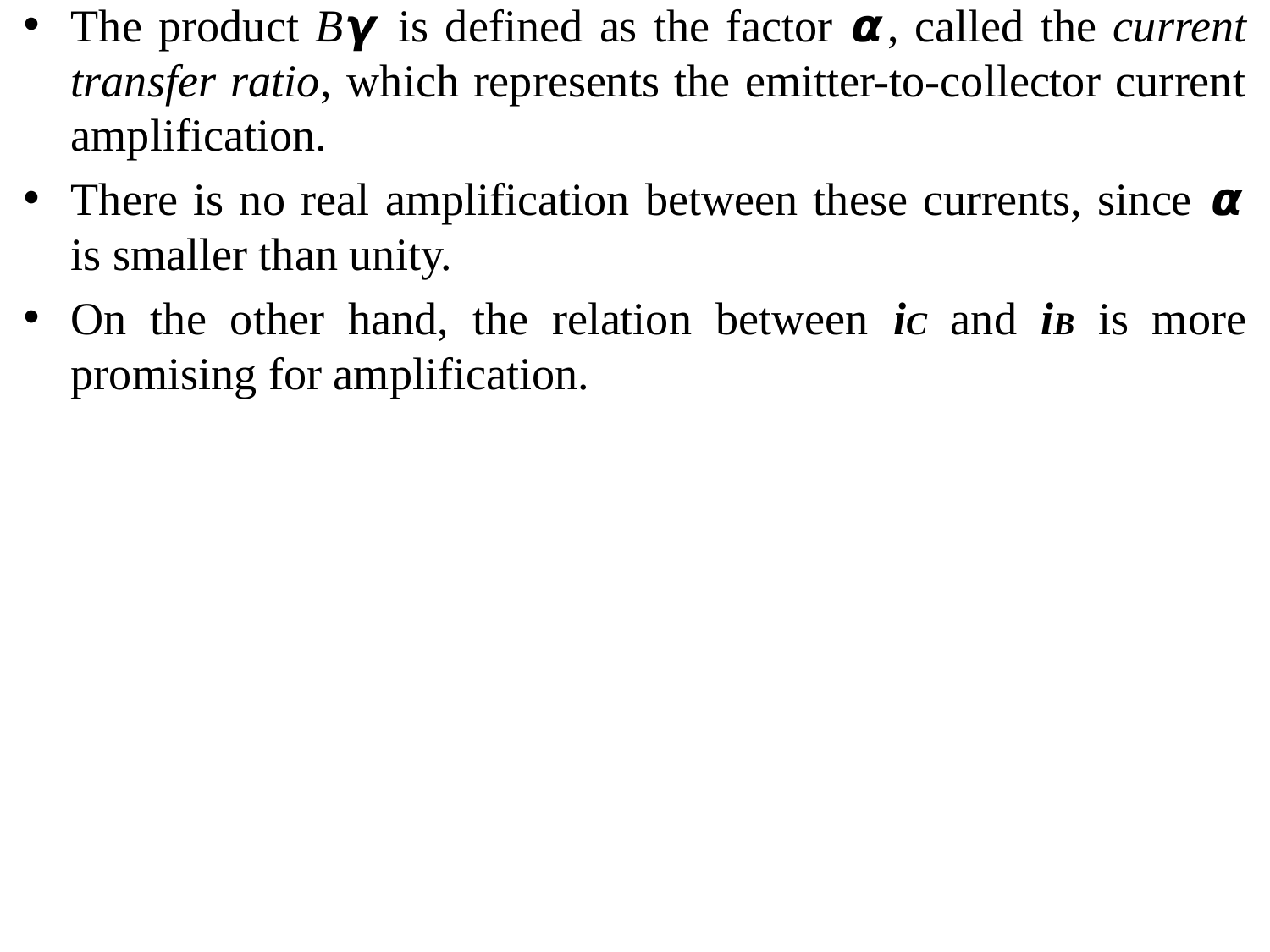

The product B𝞬 is defined as the factor 𝞪, called the current transfer ratio, which represents the emitter-to-collector current amplification.
There is no real amplification between these currents, since 𝞪 is smaller than unity.
On the other hand, the relation between iC and iB is more promising for amplification.